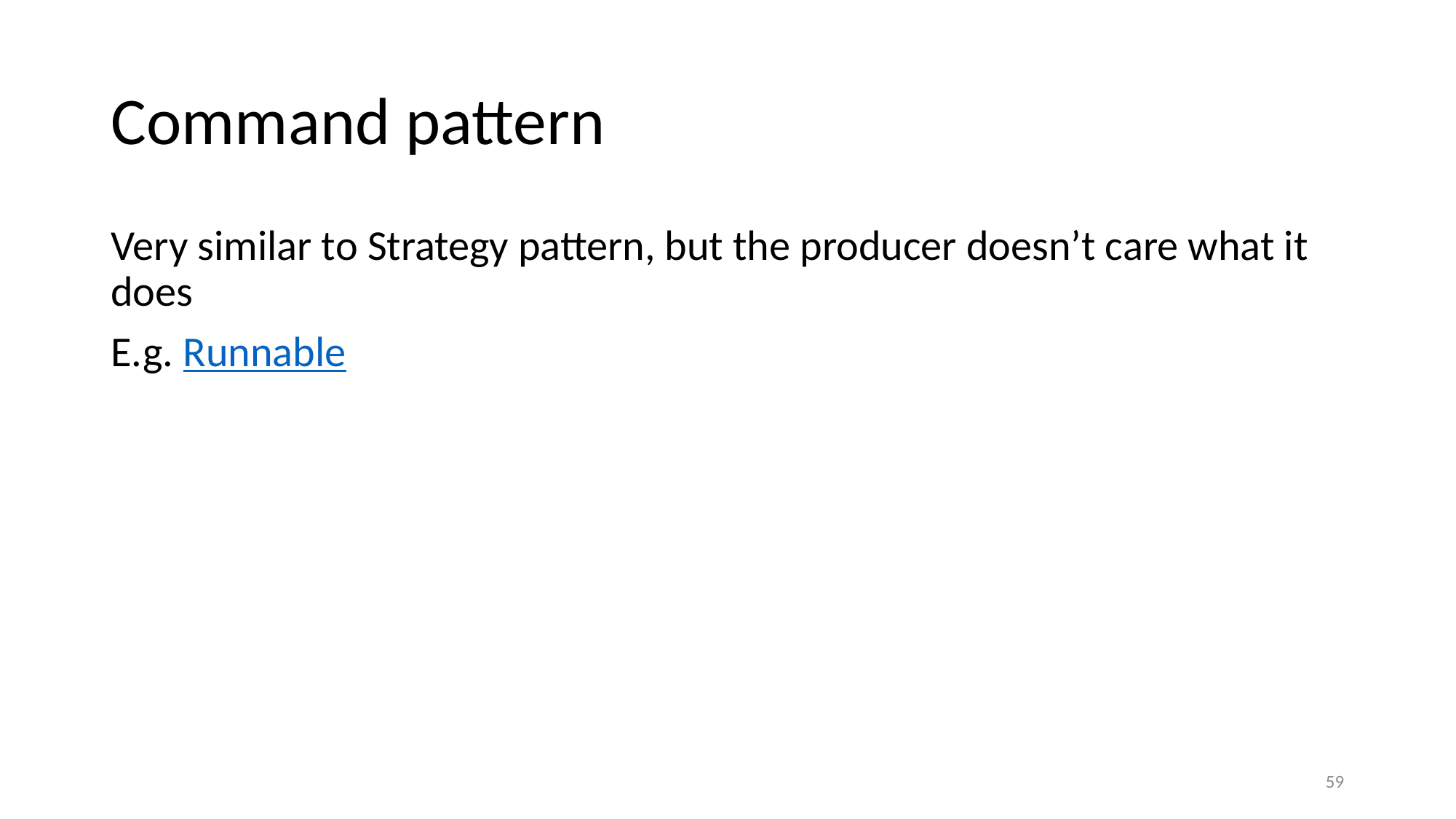

# Command pattern
Very similar to Strategy pattern, but the producer doesn’t care what it does
E.g. Runnable
59